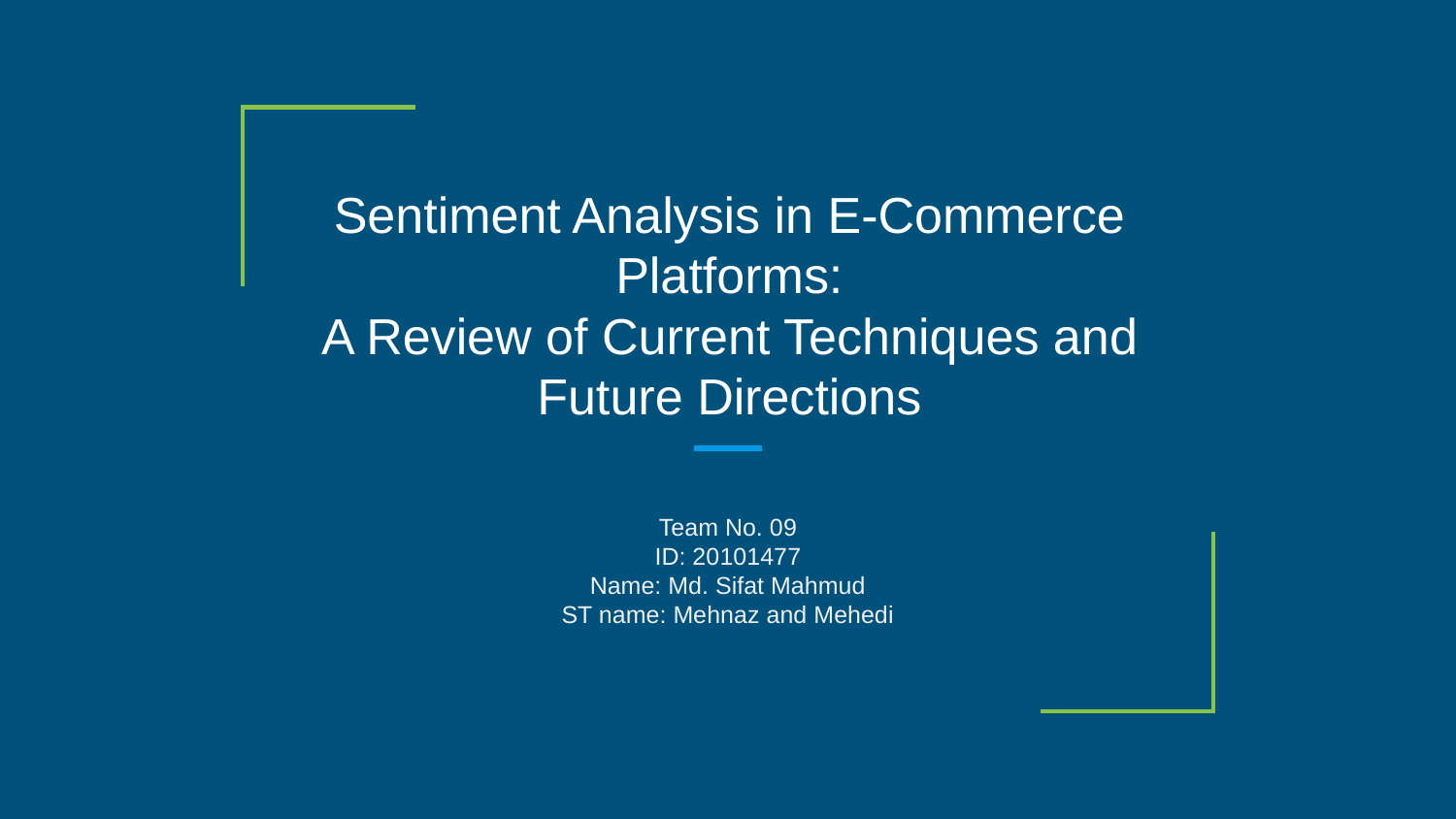

# Sentiment Analysis in E-Commerce Platforms:
A Review of Current Techniques and
Future Directions

Team No. 09
ID: 20101477
Name: Md. Sifat Mahmud
ST name: Mehnaz and Mehedi